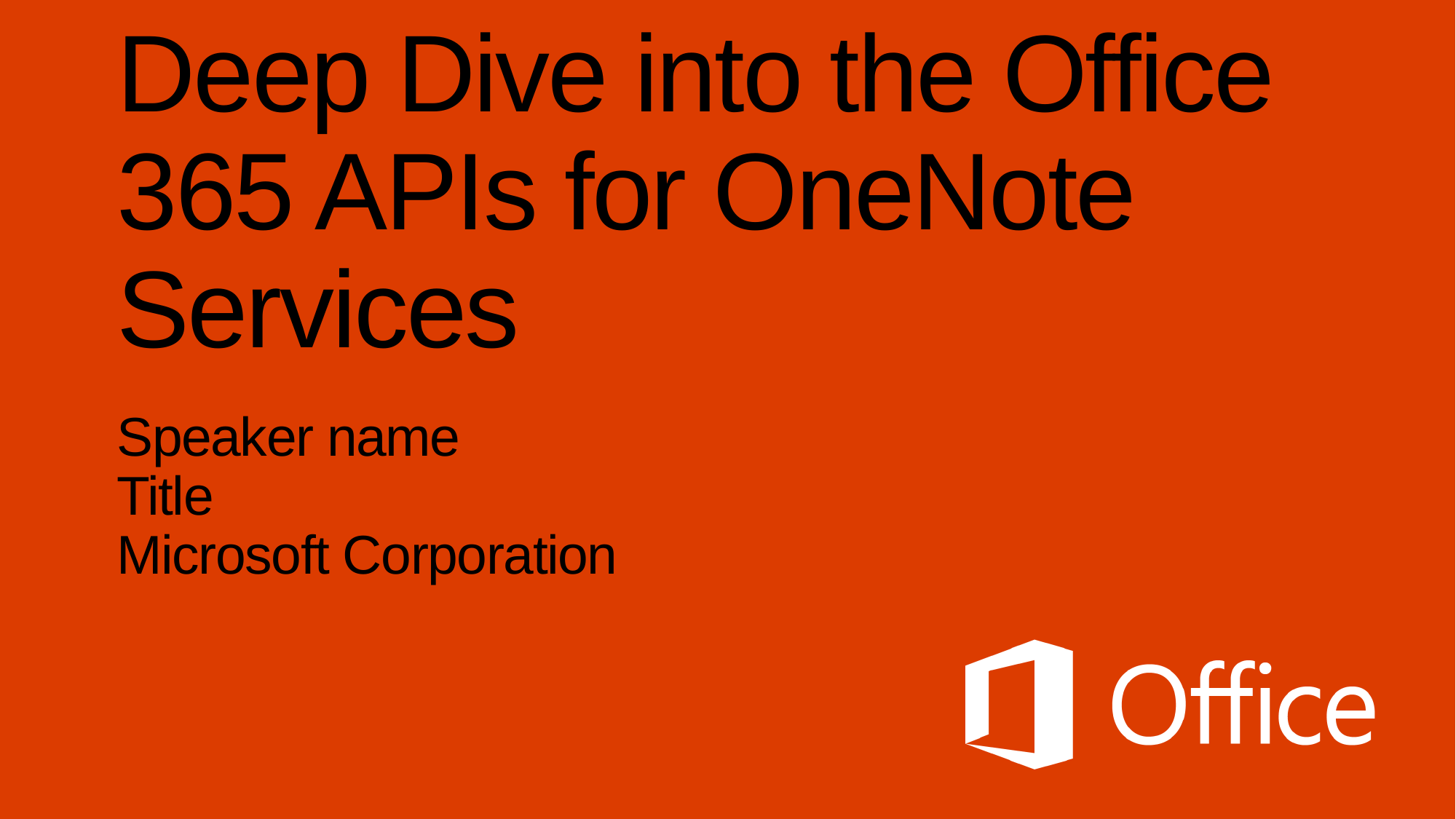

# Deep Dive into the Office 365 APIs for OneNote Services
Speaker name
Title
Microsoft Corporation